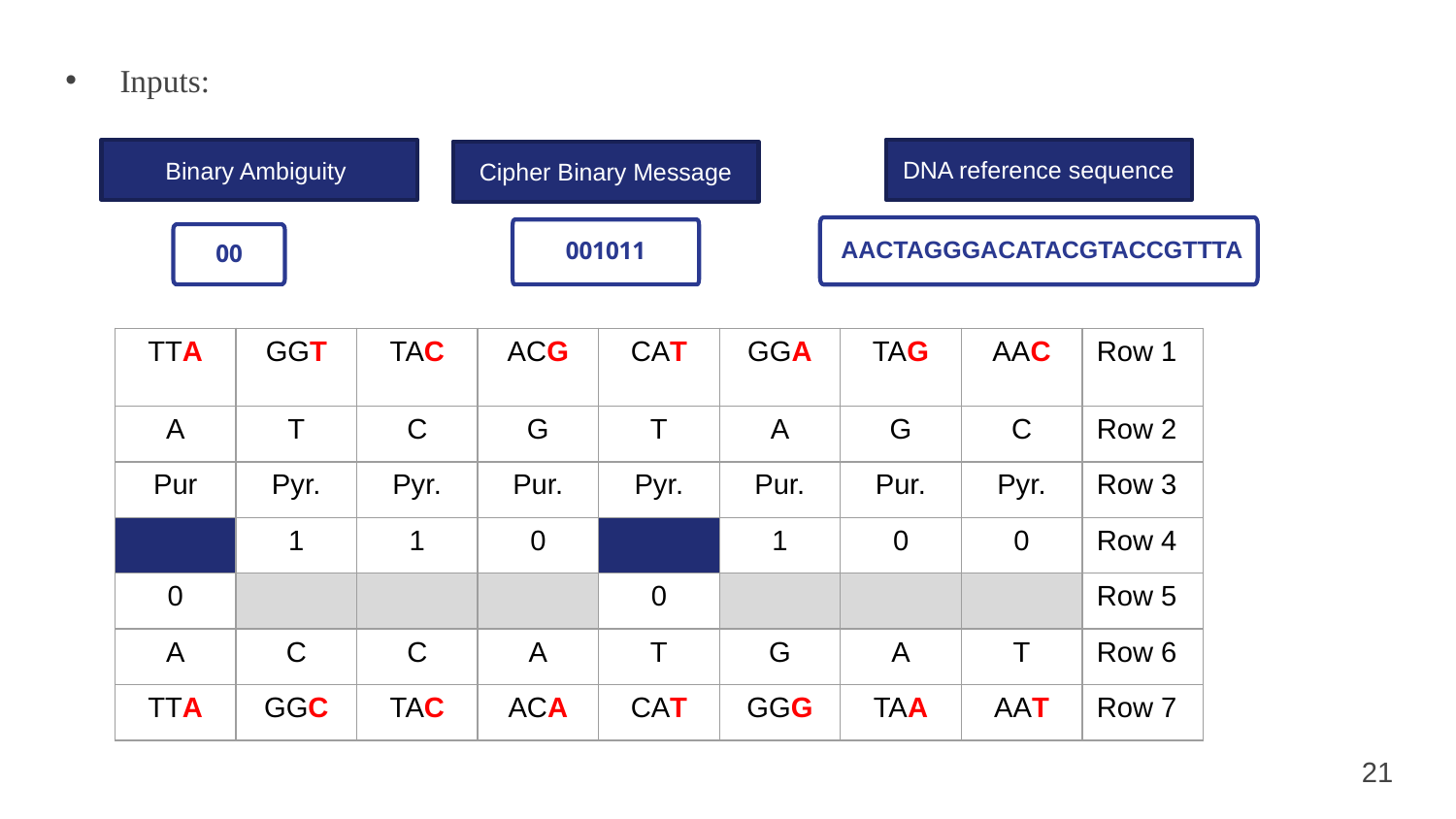

Inputs:
DNA reference sequence
Binary Ambiguity
Cipher Binary Message
AACTAGGGACATACGTACCGTTTA
001011
00
| TTA | GGT | TAC | ACG | CAT | GGA | TAG | AAC | Row 1 |
| --- | --- | --- | --- | --- | --- | --- | --- | --- |
| A | T | C | G | T | A | G | C | Row 2 |
| Pur | Pyr. | Pyr. | Pur. | Pyr. | Pur. | Pur. | Pyr. | Row 3 |
|  | 1 | 1 | 0 |  | 1 | 0 | 0 | Row 4 |
| 0 |  |  |  | 0 |  |  |  | Row 5 |
| A | C | C | A | T | G | A | T | Row 6 |
| TTA | GGC | TAC | ACA | CAT | GGG | TAA | AAT | Row 7 |
21